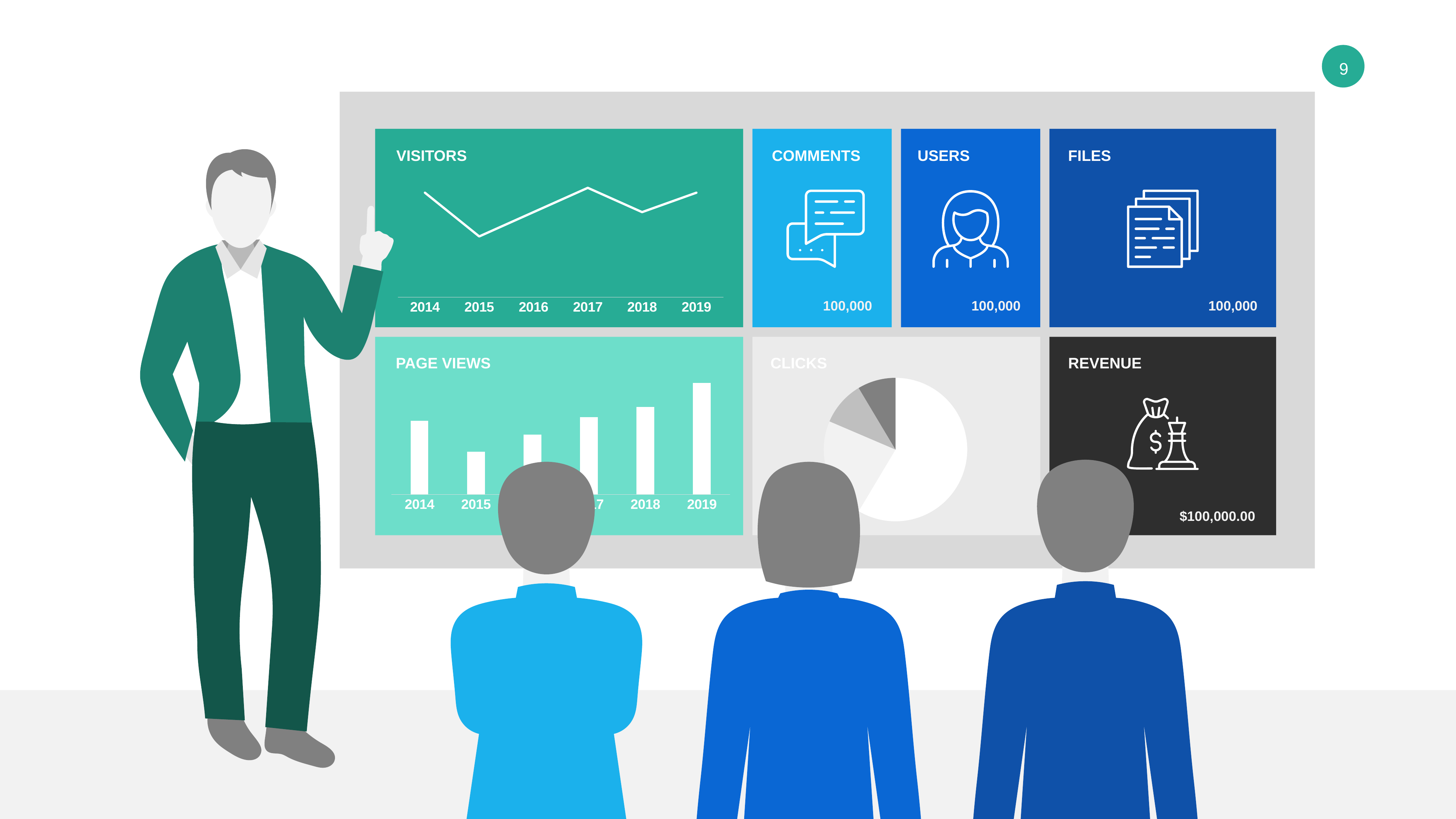

COMMENTS
USERS
FILES
VISITORS

### Chart

| Category | NET WORTH |
|---|---|
| 2014 | 4.3 |
| 2015 | 2.5 |
| 2016 | 3.5 |
| 2017 | 4.5 |
| 2018 | 3.5 |
| 2019 | 4.3 |

100,000
100,000
100,000

CLICKS
REVENUE
PAGE VIEWS

### Chart

| Category | NET WORTH |
|---|---|
| 2014 | 4.3 |
| 2015 | 2.5 |
| 2016 | 3.5 |
| 2017 | 4.5 |
| 2018 | 5.1 |
| 2019 | 6.5 |

### Chart

| Category | Sales |
|---|---|
| 1st Qtr | 8.2 |
| 2nd Qtr | 3.2 |
| 3rd Qtr | 1.4 |
| 4th Qtr | 1.2 |
$100,000.00